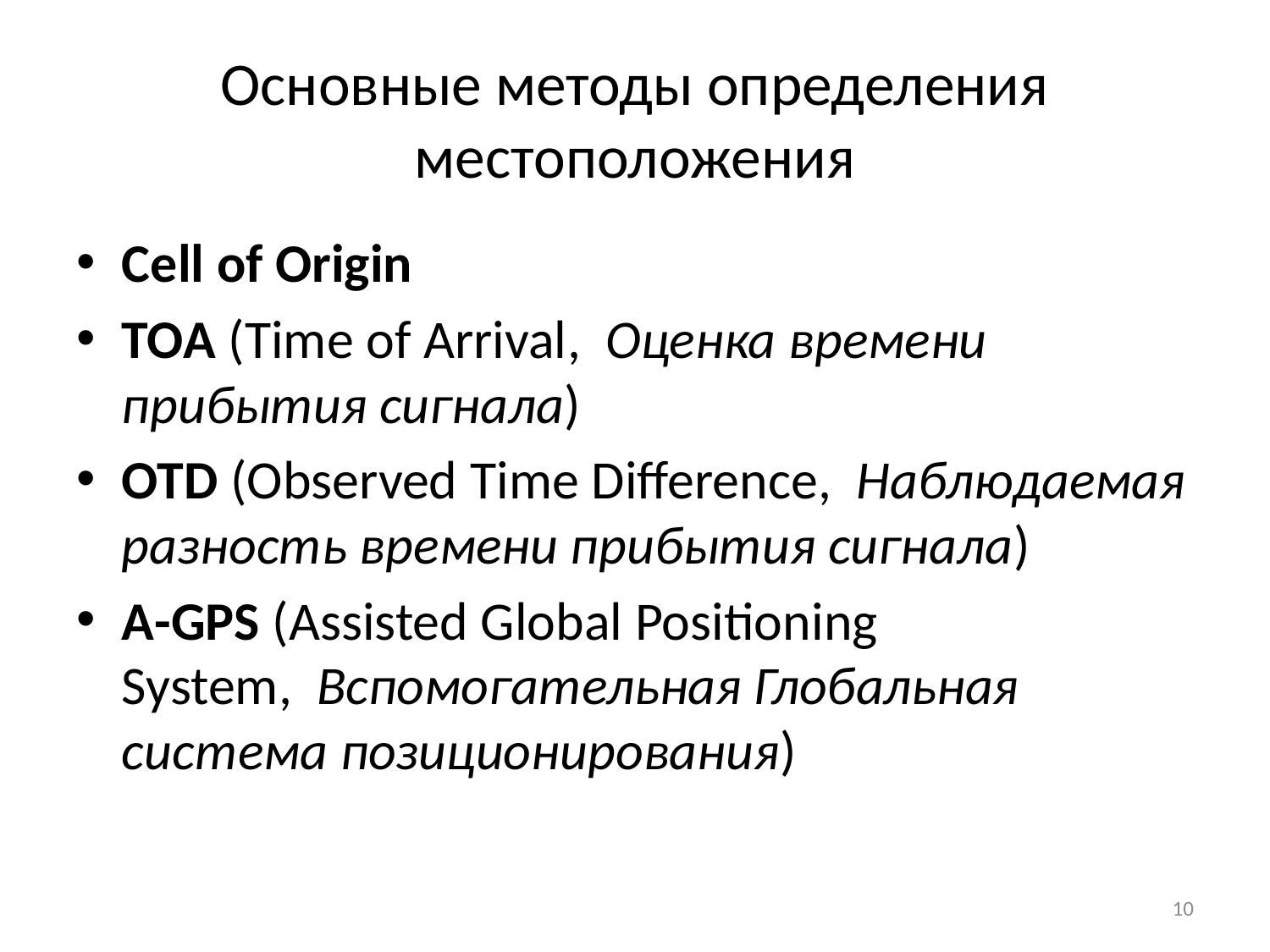

# Основные методы определения местоположения
Cell of Origin
TOA (Time of Arrival,  Оценка времени прибытия сигнала)
OTD (Observed Time Difference,  Наблюдаемая разность времени прибытия сигнала)
A-GPS (Assisted Global Positioning System,  Вспомогательная Глобальная система позиционирования)
10